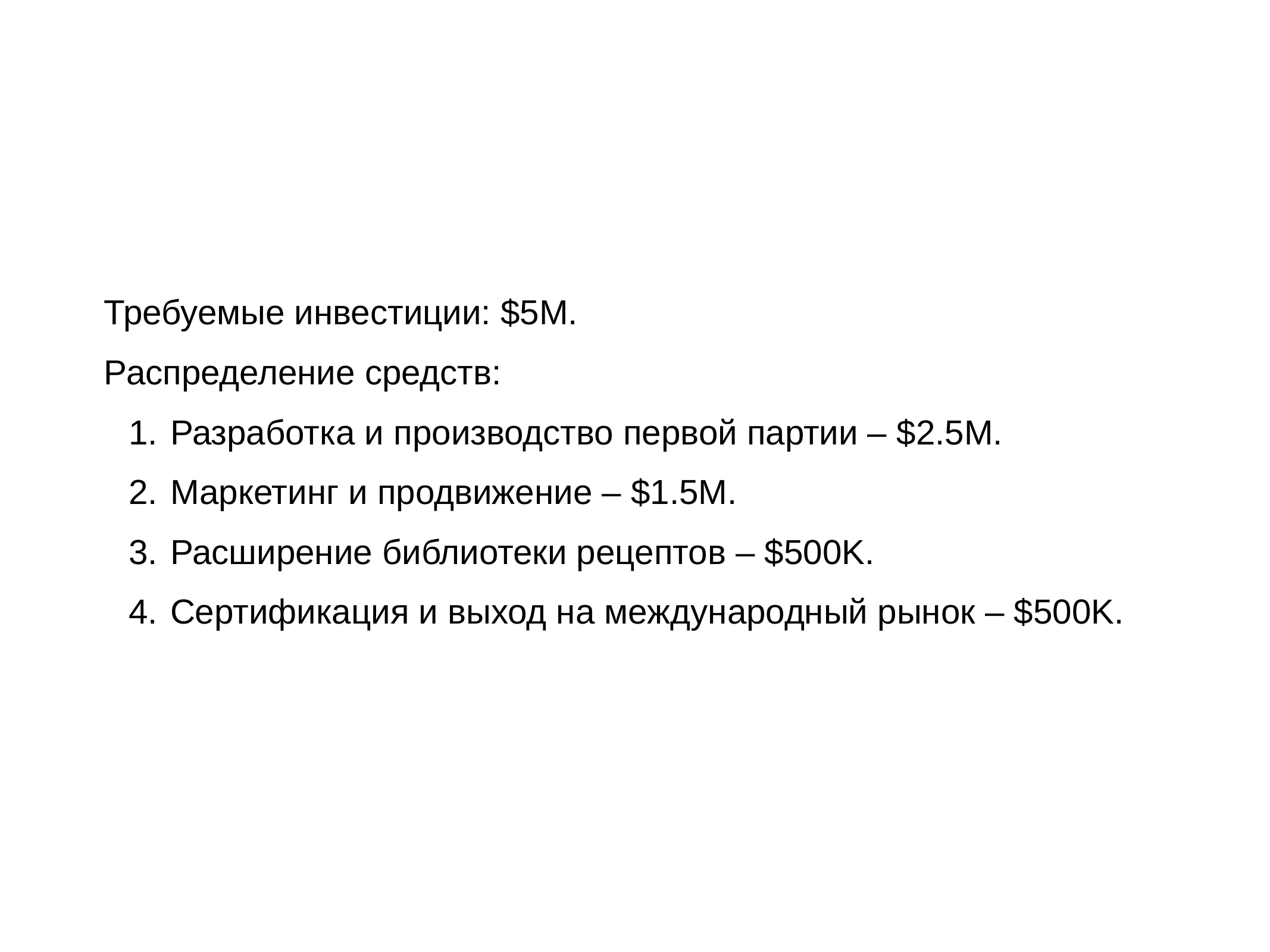

Требуемые инвестиции: $5M.
Распределение средств:
Разработка и производство первой партии – $2.5M.
Маркетинг и продвижение – $1.5M.
Расширение библиотеки рецептов – $500K.
Сертификация и выход на международный рынок – $500K.